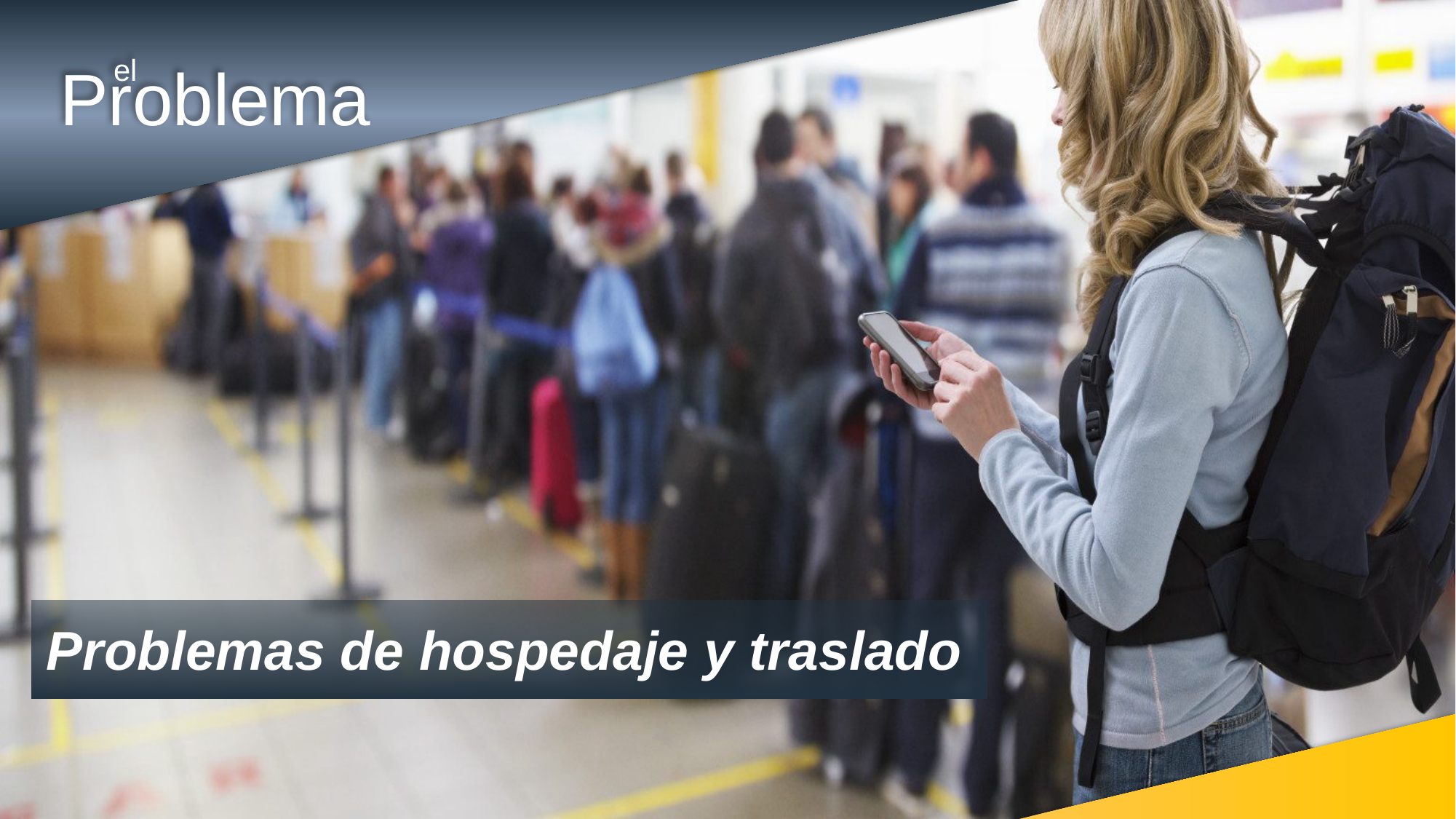

# Problema

el

Problemas de hospedaje y traslado